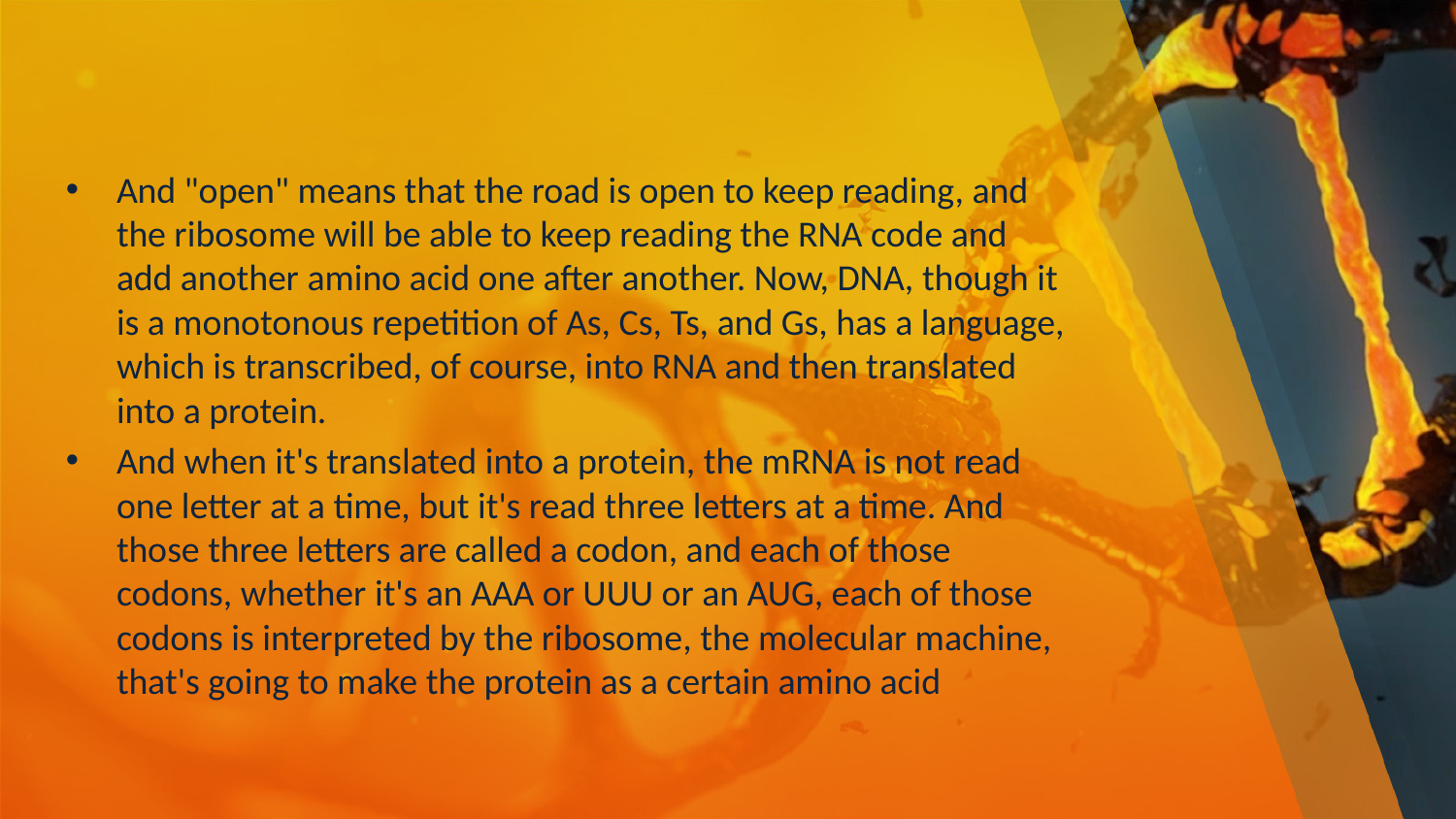

And "open" means that the road is open to keep reading, and the ribosome will be able to keep reading the RNA code and add another amino acid one after another. Now, DNA, though it is a monotonous repetition of As, Cs, Ts, and Gs, has a language, which is transcribed, of course, into RNA and then translated into a protein.
And when it's translated into a protein, the mRNA is not read one letter at a time, but it's read three letters at a time. And those three letters are called a codon, and each of those codons, whether it's an AAA or UUU or an AUG, each of those codons is interpreted by the ribosome, the molecular machine, that's going to make the protein as a certain amino acid